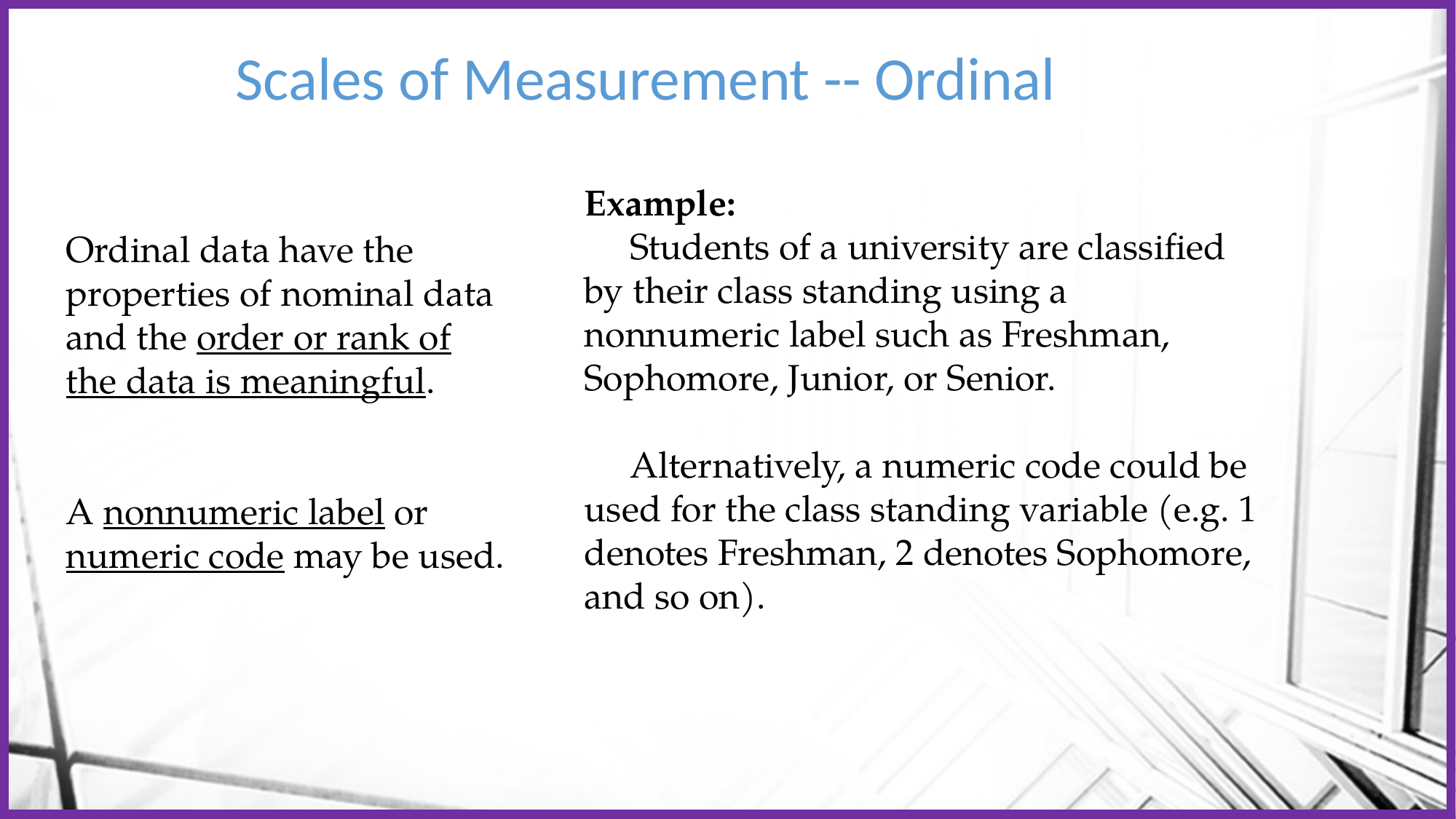

# Scales of Measurement -- Ordinal
Example:
     Students of a university are classified by their class standing using a nonnumeric label such as Freshman, Sophomore, Junior, or Senior.

     Alternatively, a numeric code could be used for the class standing variable (e.g. 1 denotes Freshman, 2 denotes Sophomore, and so on).
Ordinal data have the properties of nominal data and the order or rank of the data is meaningful.
A nonnumeric label or numeric code may be used.